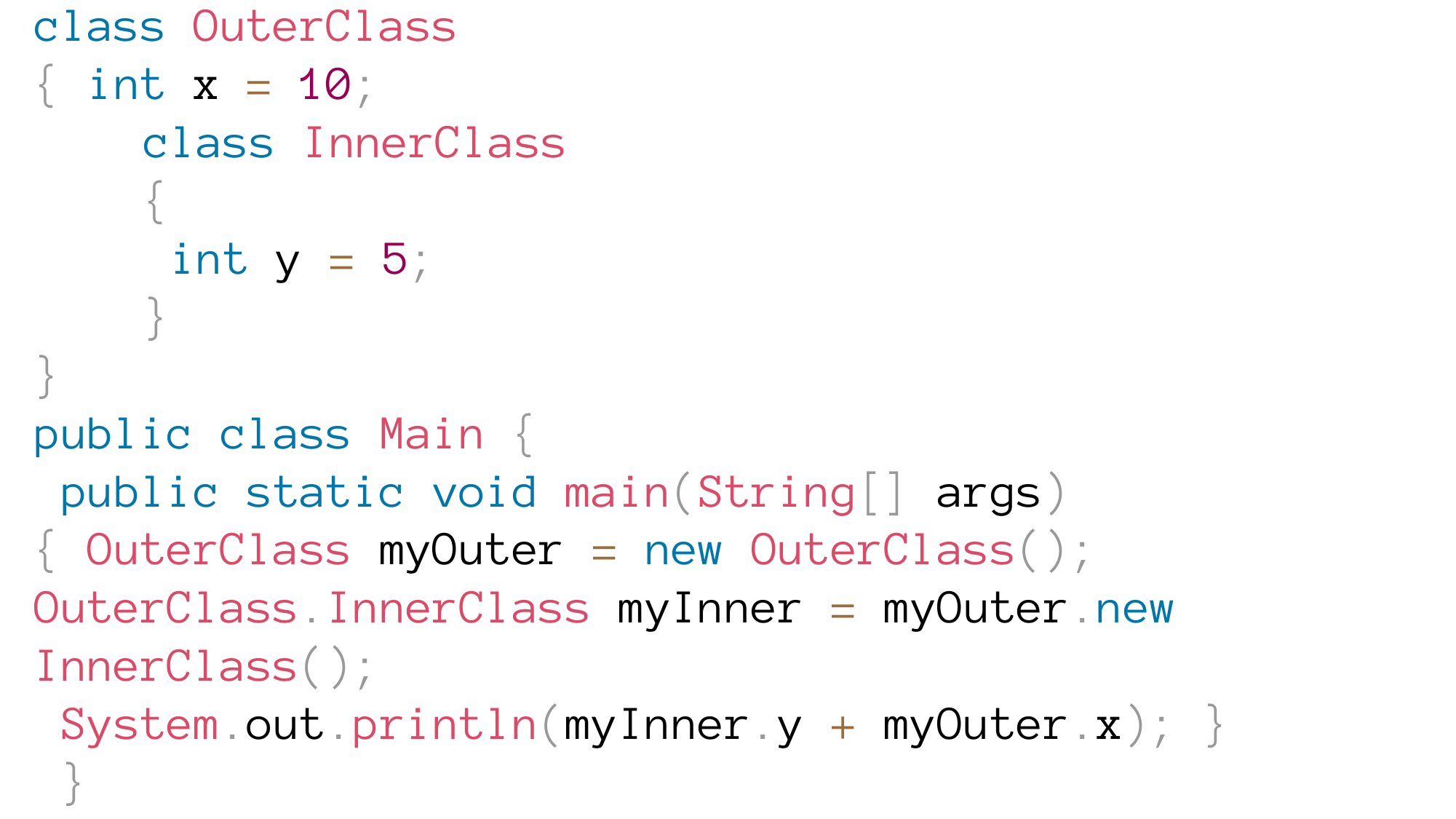

class OuterClass
{ int x = 10;
	class InnerClass
	{
	 int y = 5;
	}
}
public class Main {
 public static void main(String[] args) { OuterClass myOuter = new OuterClass(); OuterClass.InnerClass myInner = myOuter.new InnerClass();
 System.out.println(myInner.y + myOuter.x); }
 }